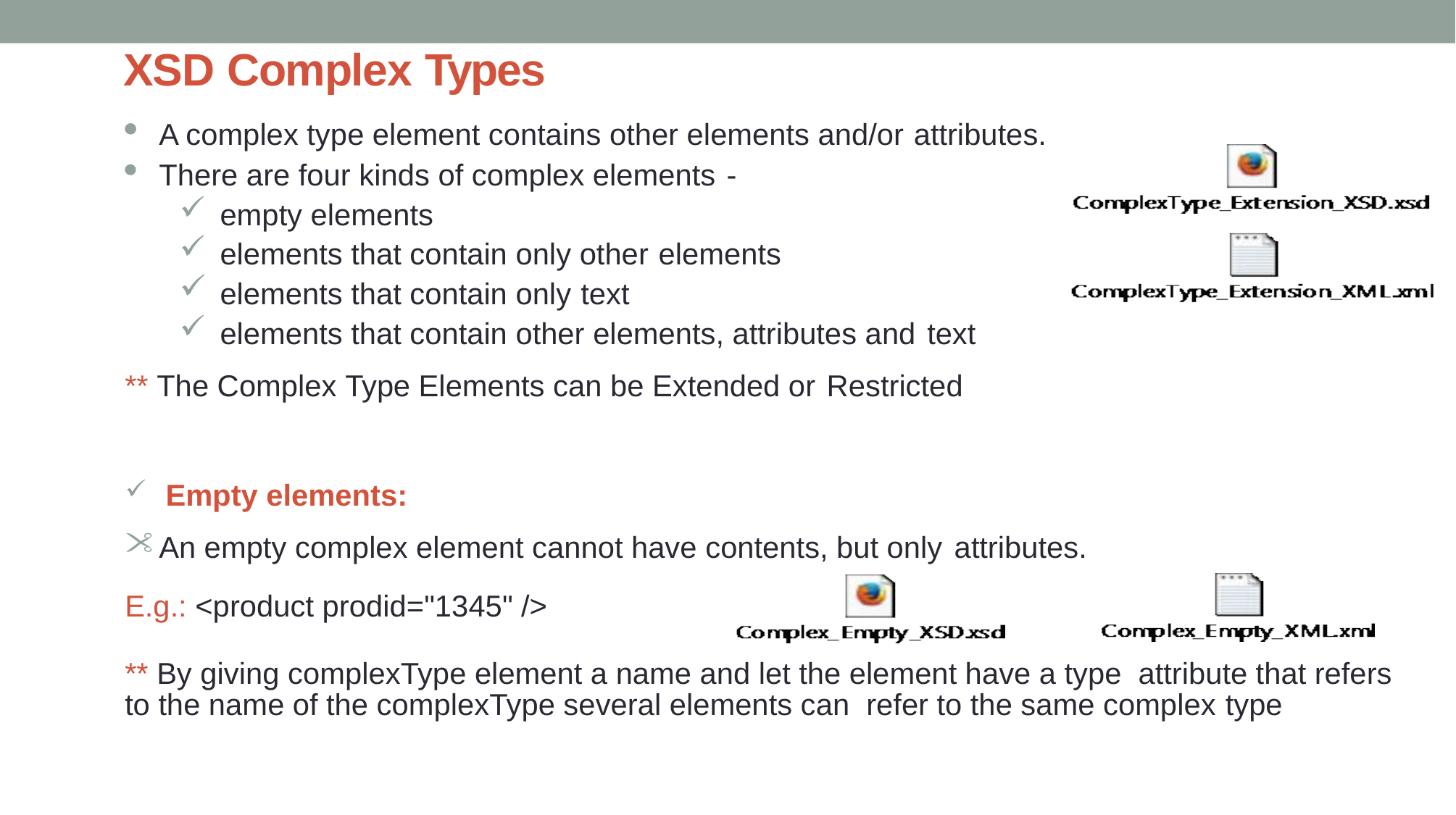

XSD Complex Types
A complex type element contains other elements and/or attributes.
There are four kinds of complex elements -
empty elements
elements that contain only other elements
elements that contain only text
elements that contain other elements, attributes and text
** The Complex Type Elements can be Extended or Restricted

Empty elements:
An empty complex element cannot have contents, but only attributes.
E.g.: <product prodid="1345" />

** By giving complexType element a name and let the element have a type  attribute that refers to the name of the complexType several elements can  refer to the same complex type